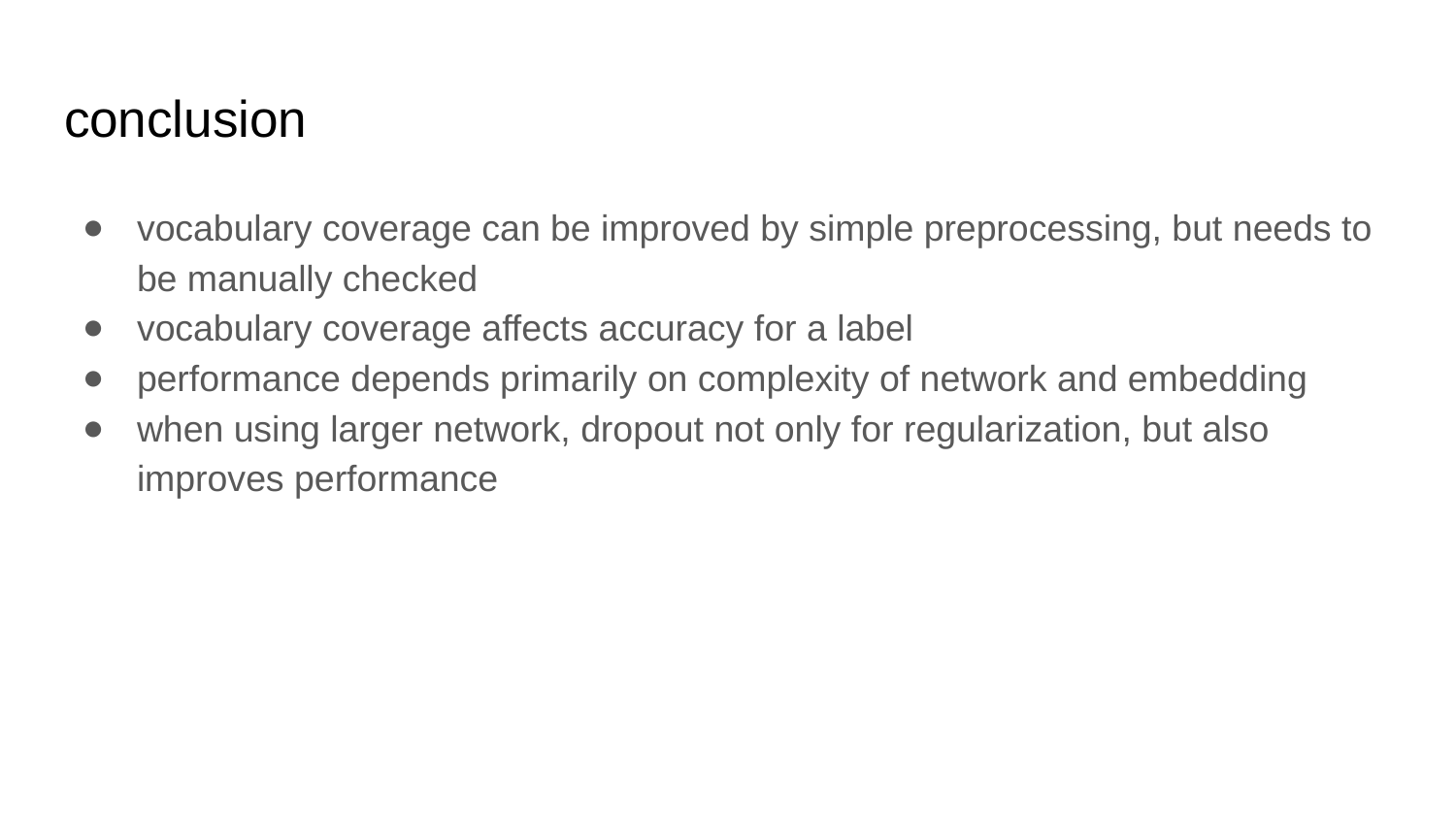

# conclusion
vocabulary coverage can be improved by simple preprocessing, but needs to be manually checked
vocabulary coverage affects accuracy for a label
performance depends primarily on complexity of network and embedding
when using larger network, dropout not only for regularization, but also improves performance